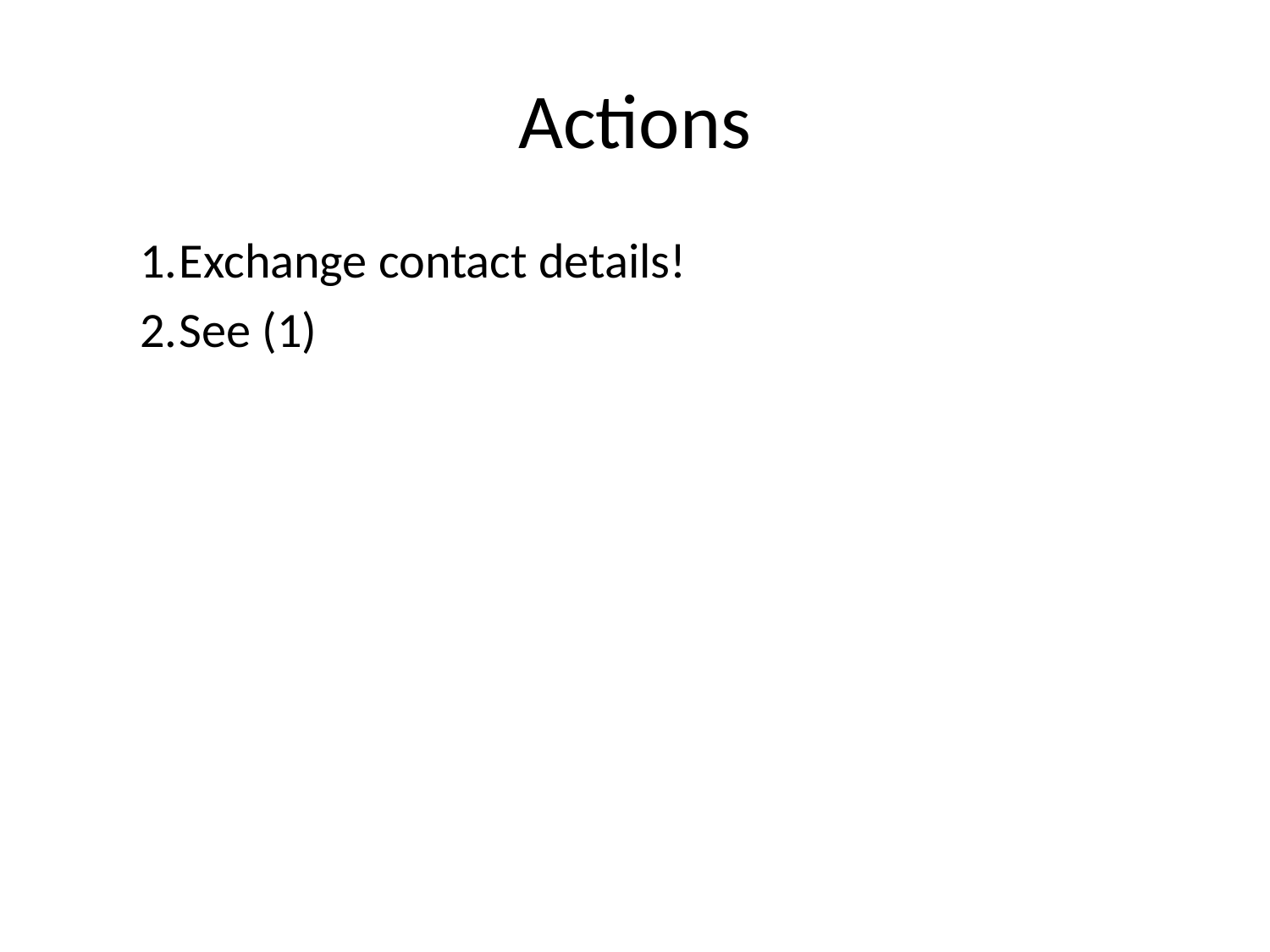

# Actions
Exchange contact details!
See (1)